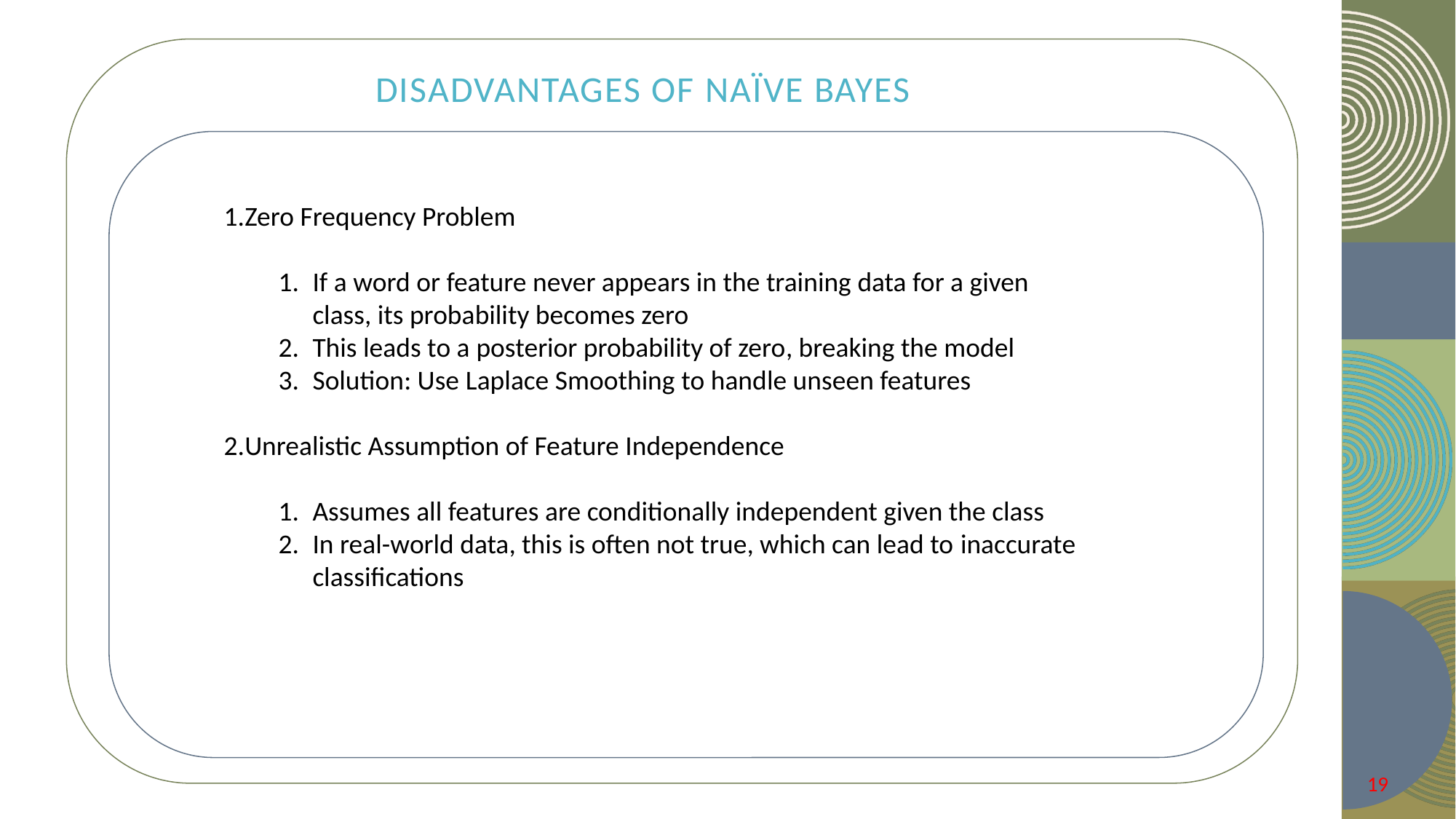

Disadvantages of Naïve Bayes

Zero Frequency Problem

If a word or feature never appears in the training data for a given class, its probability becomes zero
This leads to a posterior probability of zero, breaking the model
Solution: Use Laplace Smoothing to handle unseen features

Unrealistic Assumption of Feature Independence

Assumes all features are conditionally independent given the class
In real-world data, this is often not true, which can lead to inaccurate classifications
19